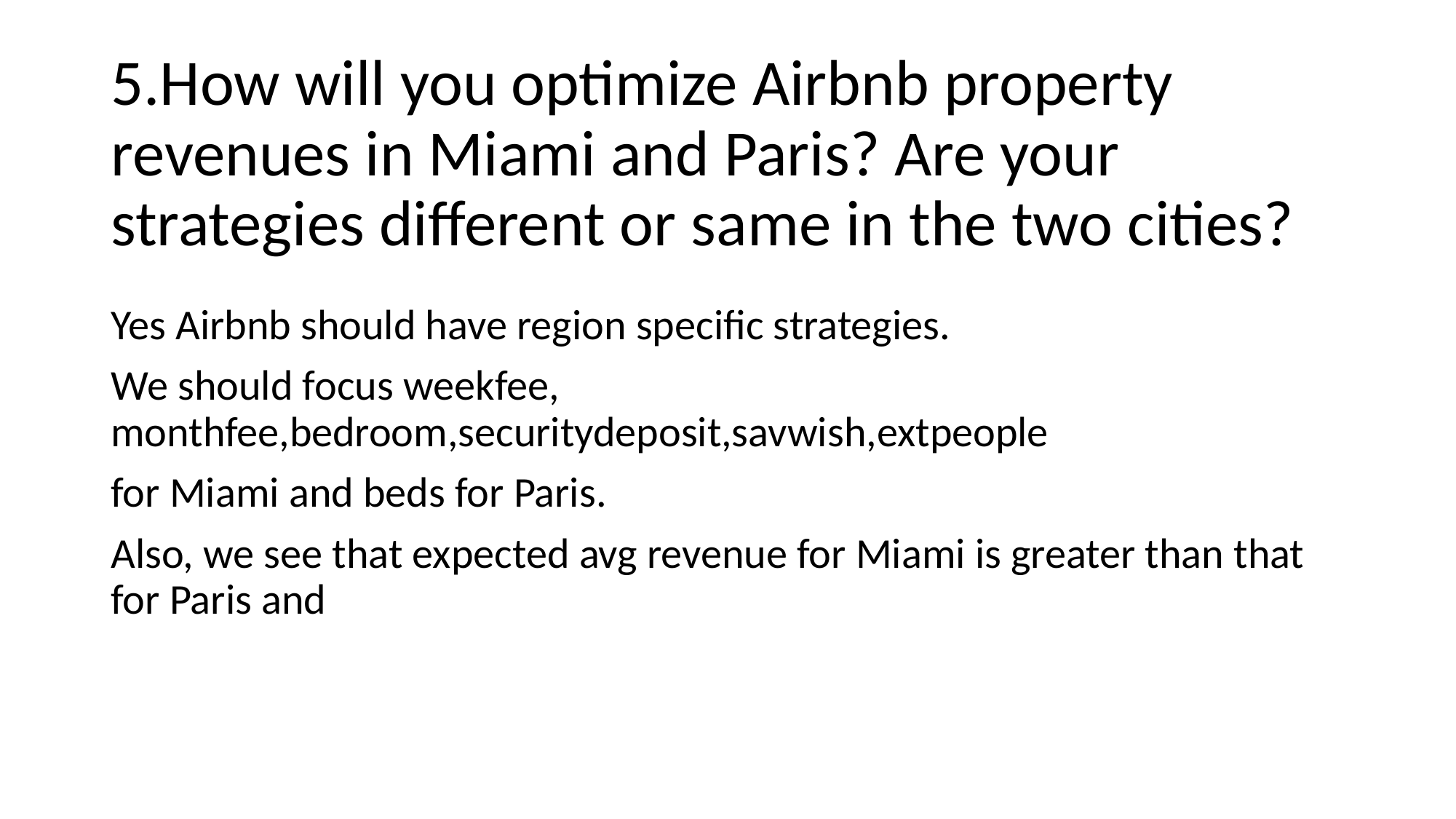

# 5.How will you optimize Airbnb property revenues in Miami and Paris? Are your strategies different or same in the two cities?
Yes Airbnb should have region specific strategies.
We should focus weekfee, monthfee,bedroom,securitydeposit,savwish,extpeople
for Miami and beds for Paris.
Also, we see that expected avg revenue for Miami is greater than that for Paris and